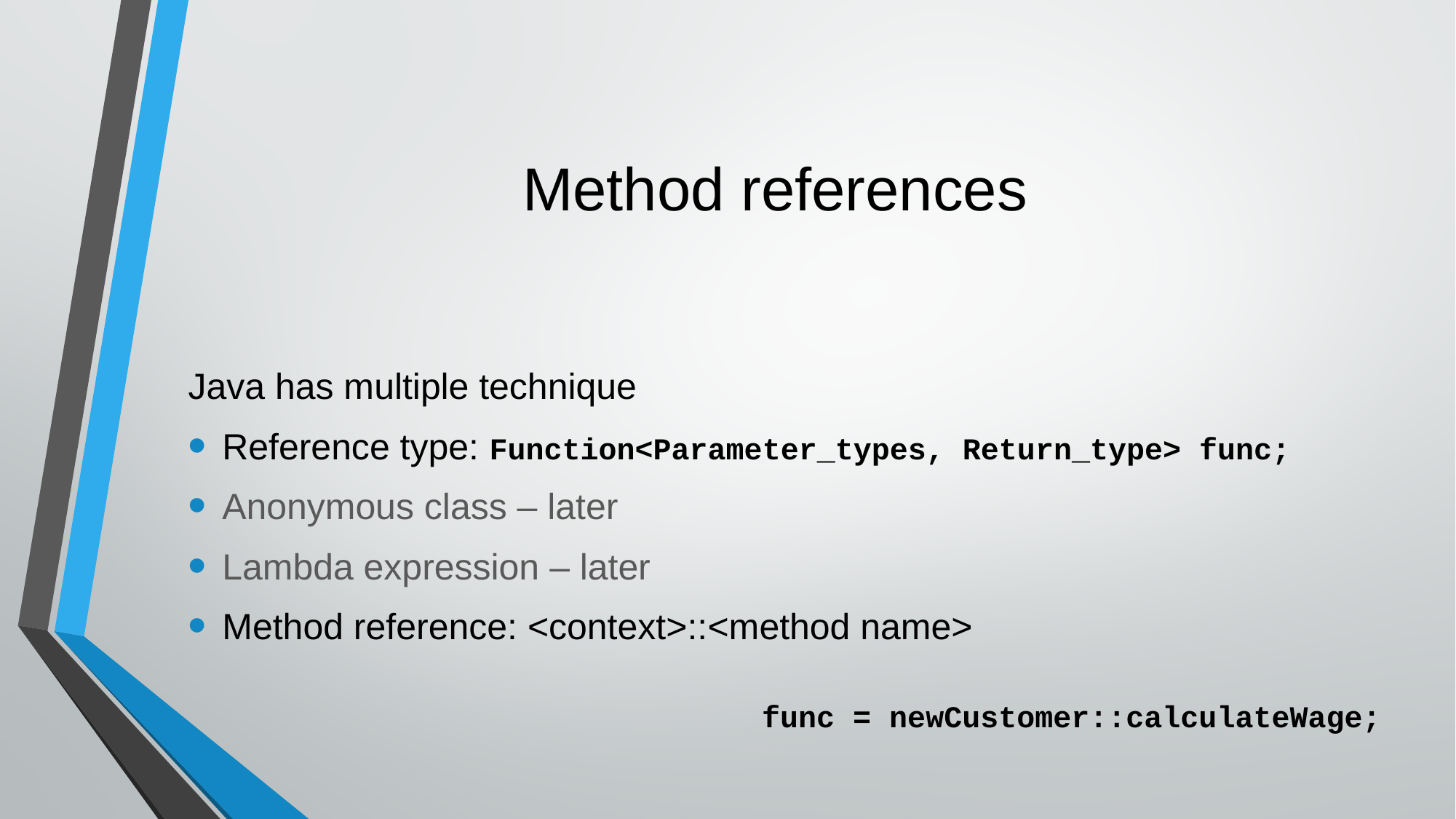

# Method references
Java has multiple technique
Reference type: Function<Parameter_types, Return_type> func;
Anonymous class – later
Lambda expression – later
Method reference: <context>::<method name>
func = newCustomer::calculateWage;